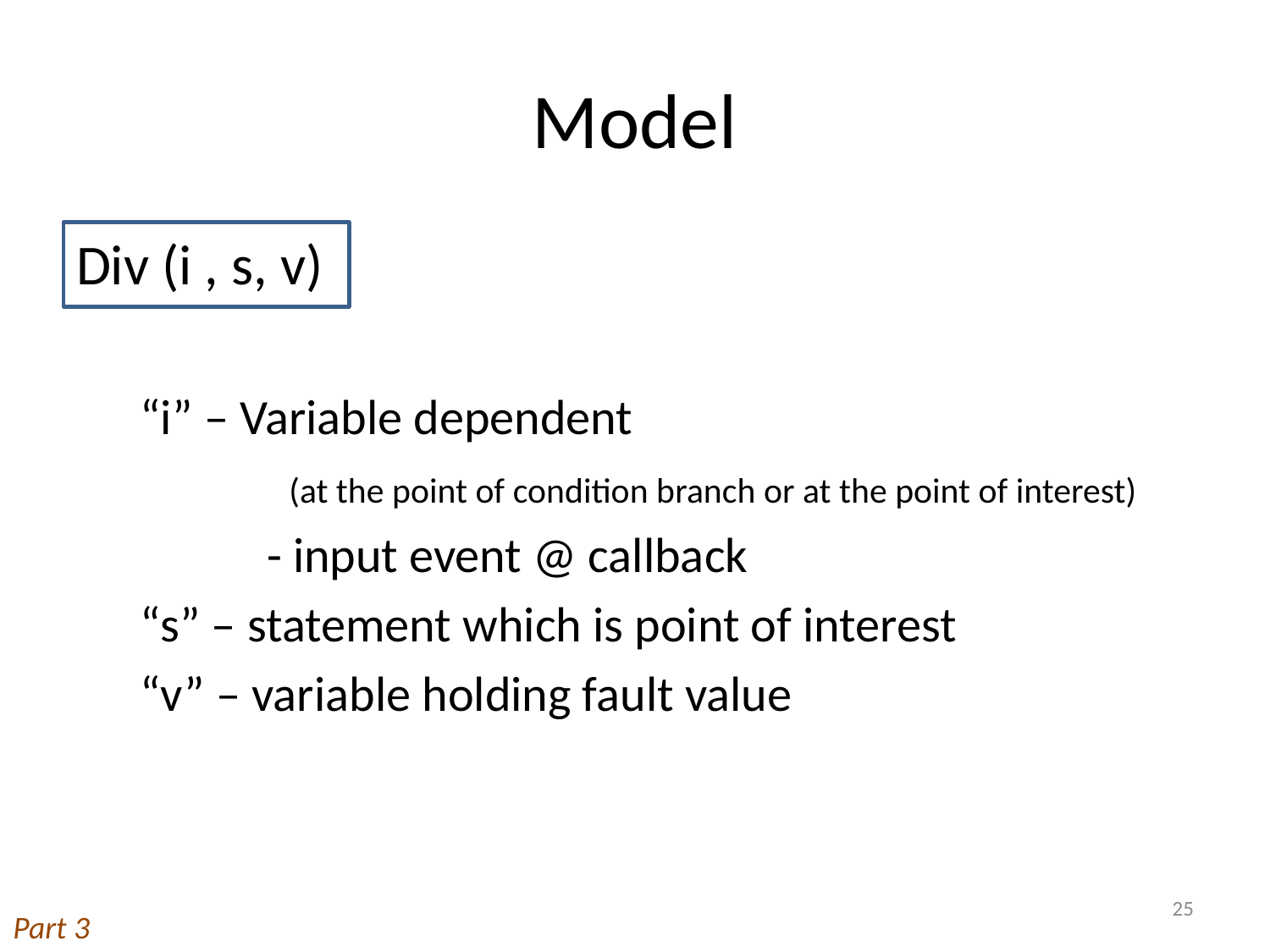

# Model
Div (i , s, v)

“i” – Variable dependent
	  (at the point of condition branch or at the point of interest)
	- input event @ callback
“s” – statement which is point of interest
“v” – variable holding fault value

25
Part 3